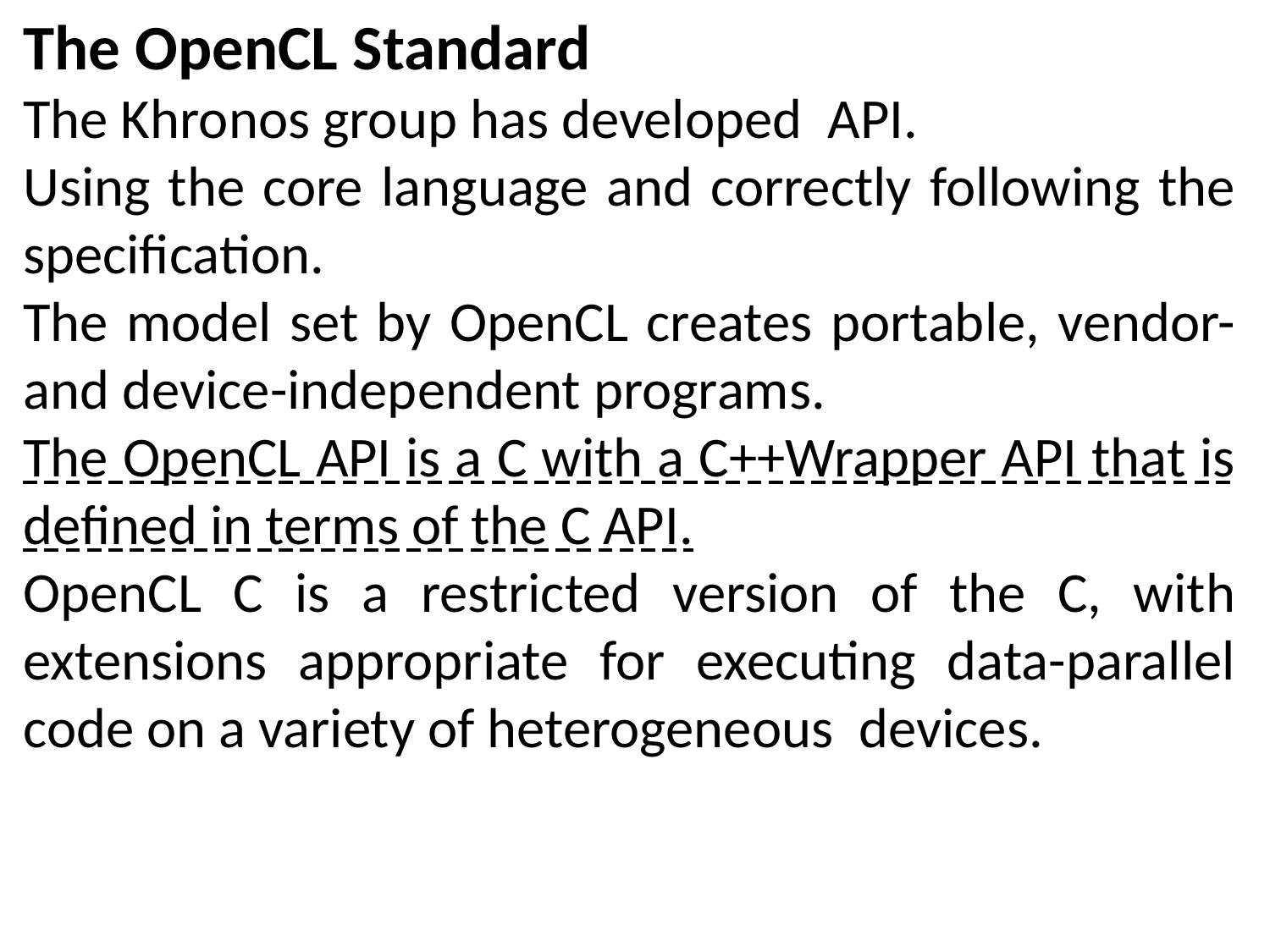

The OpenCL Standard
The Khronos group has developed  API.
Using the core language and correctly following the specification.
The model set by OpenCL creates portable, vendor- and device-independent programs.
The OpenCL API is a C with a C++Wrapper API that is defined in terms of the C API.
OpenCL C is a restricted version of the C, with extensions appropriate for executing data-parallel code on a variety of heterogeneous  devices.